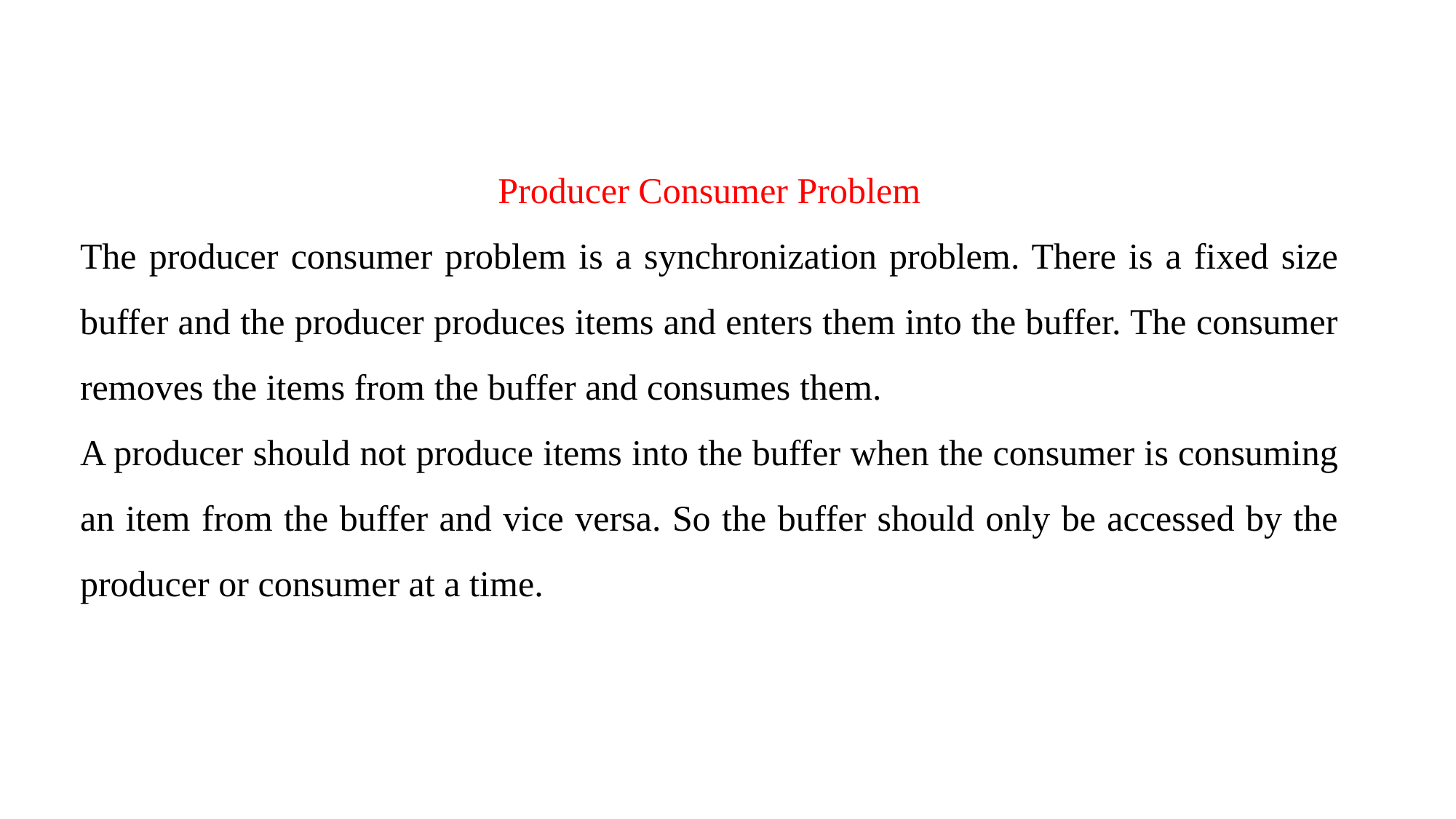

Producer Consumer Problem
The producer consumer problem is a synchronization problem. There is a fixed size buffer and the producer produces items and enters them into the buffer. The consumer removes the items from the buffer and consumes them.
A producer should not produce items into the buffer when the consumer is consuming an item from the buffer and vice versa. So the buffer should only be accessed by the producer or consumer at a time.